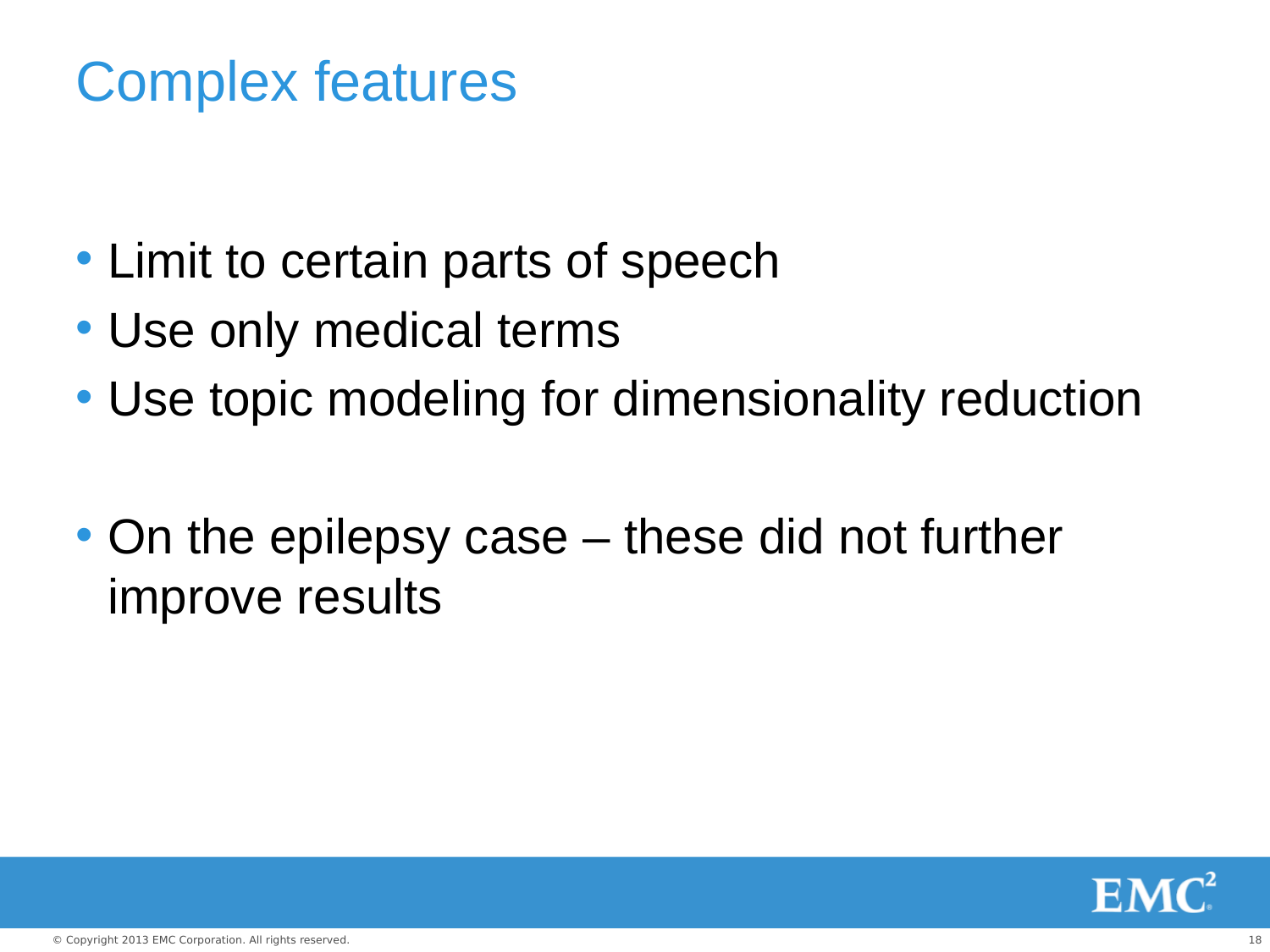

# Complex features
Limit to certain parts of speech
Use only medical terms
Use topic modeling for dimensionality reduction

On the epilepsy case – these did not further improve results